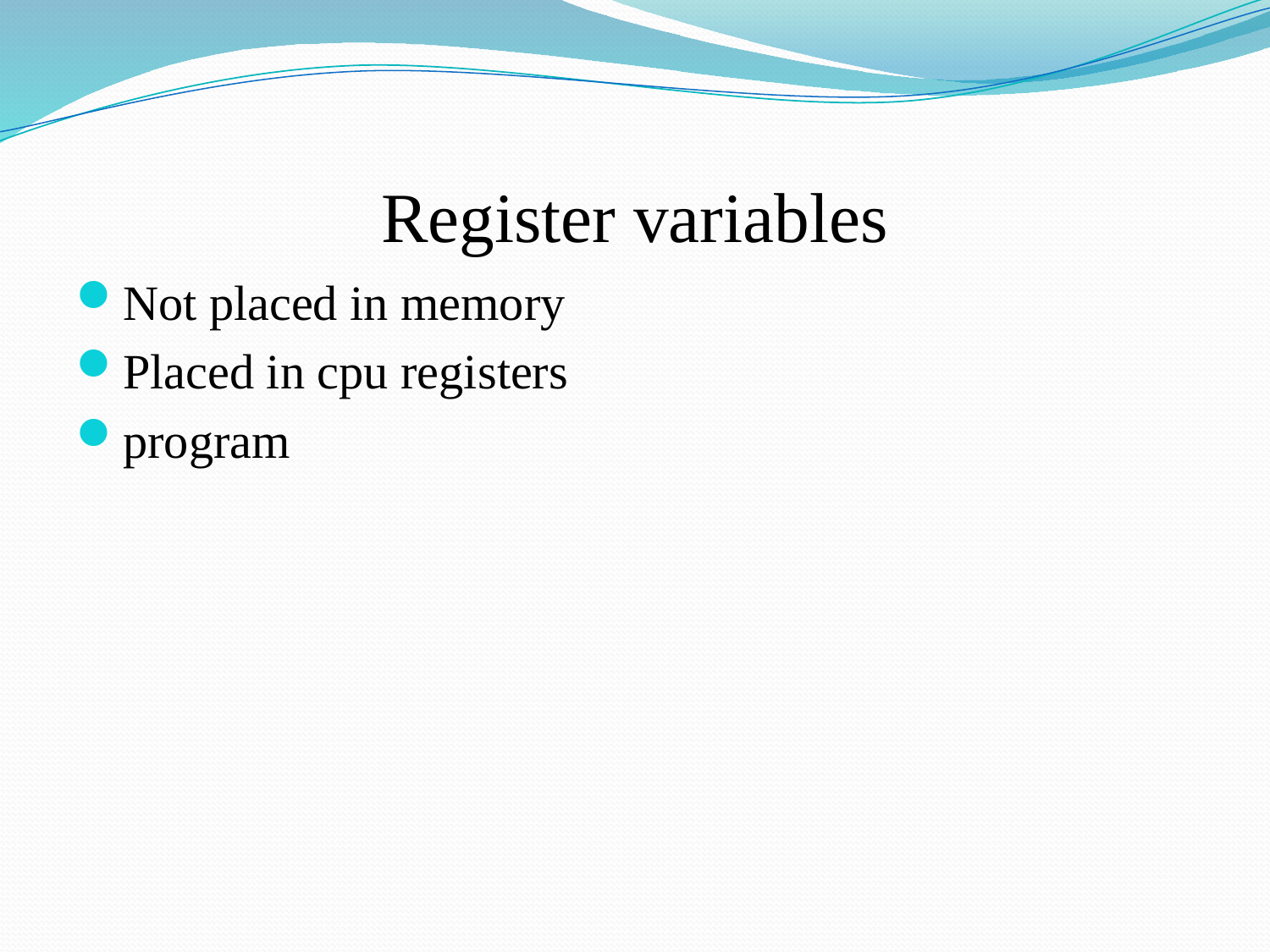

# Register variables
Not placed in memory
Placed in cpu registers
program